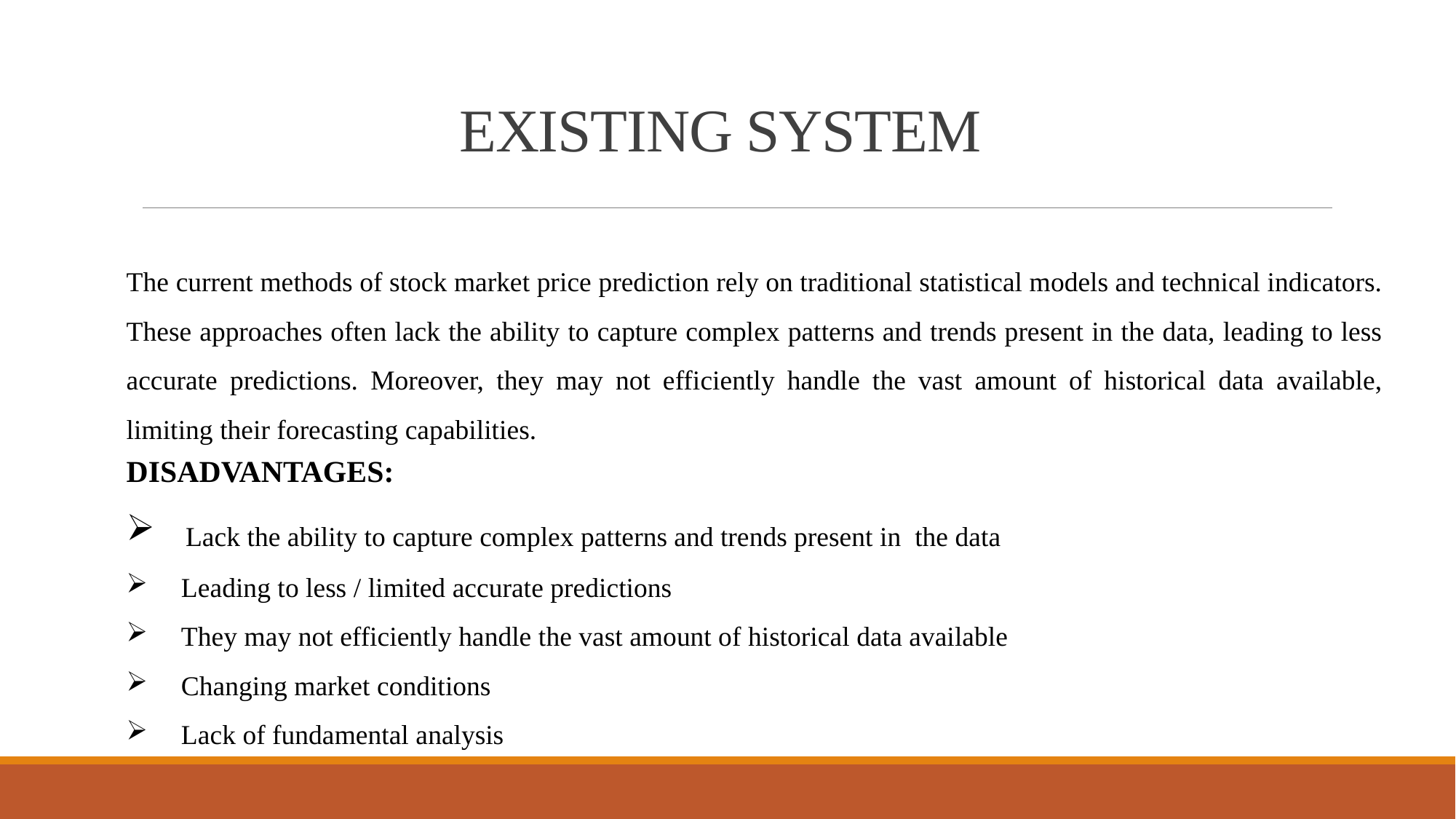

# EXISTING SYSTEM
The current methods of stock market price prediction rely on traditional statistical models and technical indicators. These approaches often lack the ability to capture complex patterns and trends present in the data, leading to less accurate predictions. Moreover, they may not efficiently handle the vast amount of historical data available, limiting their forecasting capabilities.
DISADVANTAGES:
  Lack the ability to capture complex patterns and trends present in  the data
  Leading to less / limited accurate predictions
  They may not efficiently handle the vast amount of historical data available
  Changing market conditions
  Lack of fundamental analysis